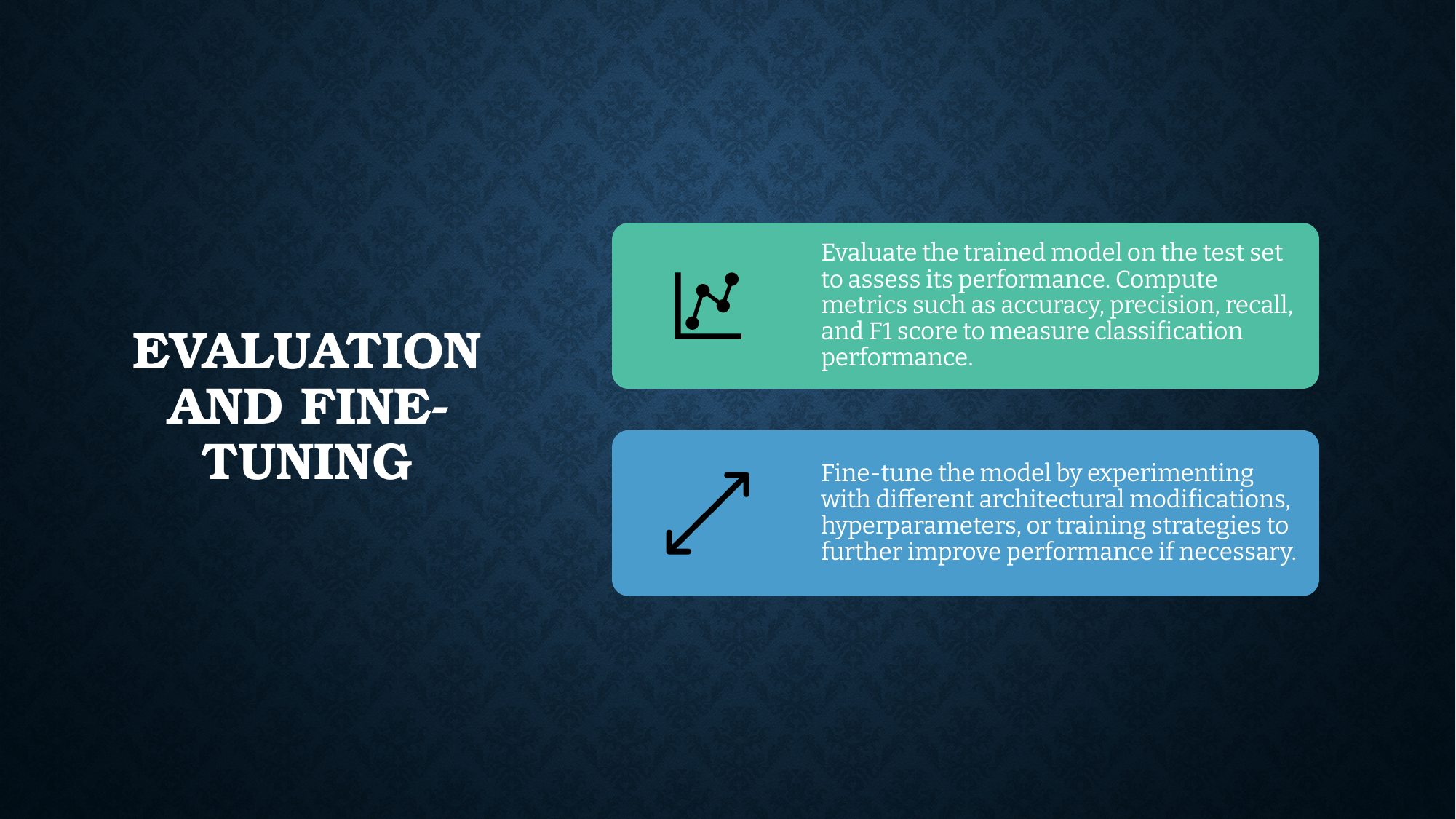

# Evaluation and Fine-Tuning
Evaluate the trained model on the test set to assess its performance. Compute metrics such as accuracy, precision, recall, and F1 score to measure classification performance.
Fine-tune the model by experimenting with different architectural modifications, hyperparameters, or training strategies to further improve performance if necessary.